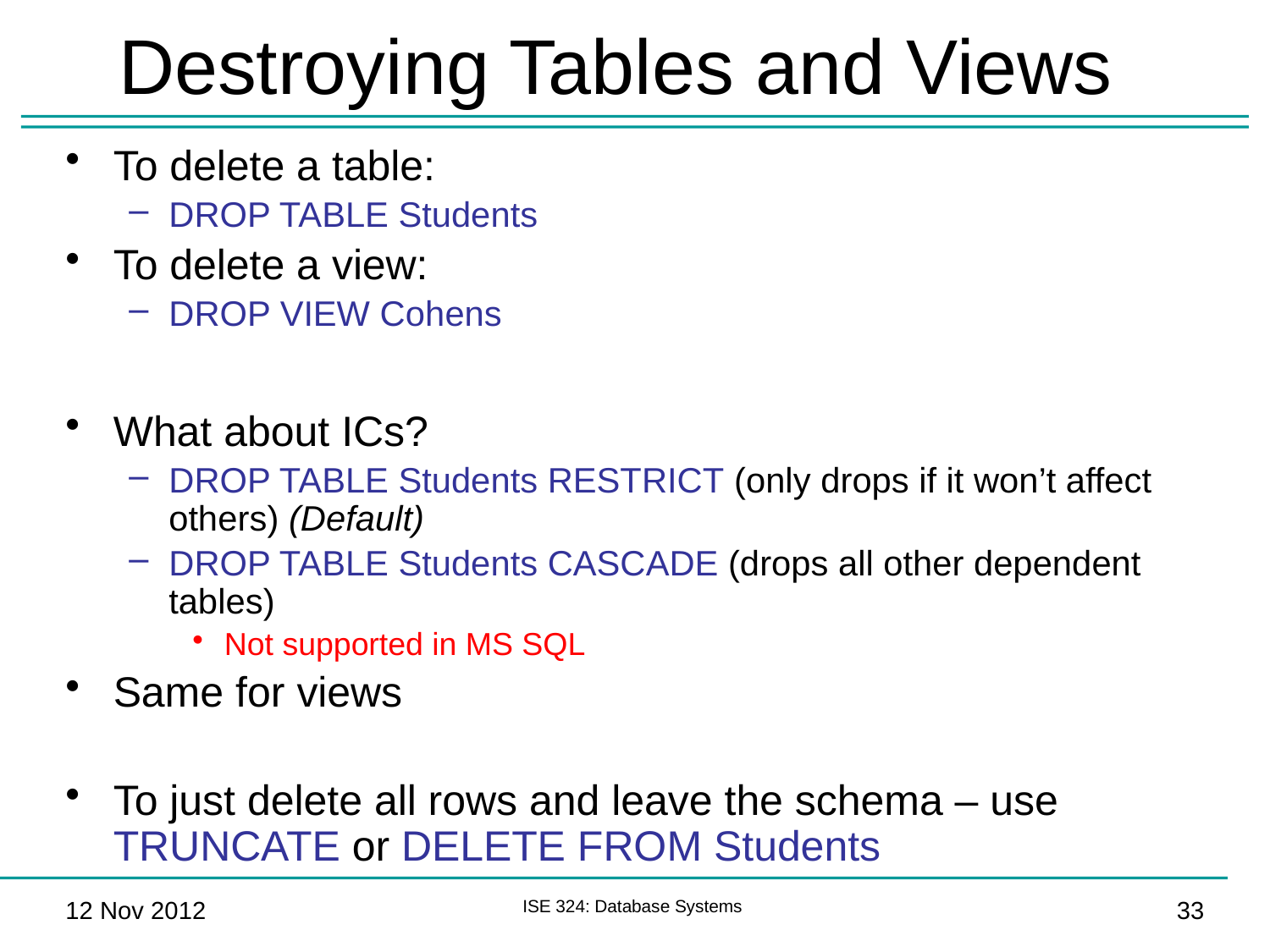

# Destroying Tables and Views
To delete a table:
DROP TABLE Students
To delete a view:
DROP VIEW Cohens

What about ICs?
DROP TABLE Students RESTRICT (only drops if it won’t affect others) (Default)
DROP TABLE Students CASCADE (drops all other dependent tables)
Not supported in MS SQL
Same for views

To just delete all rows and leave the schema – use TRUNCATE or DELETE FROM Students
12 Nov 2012
ISE 324: Database Systems
33